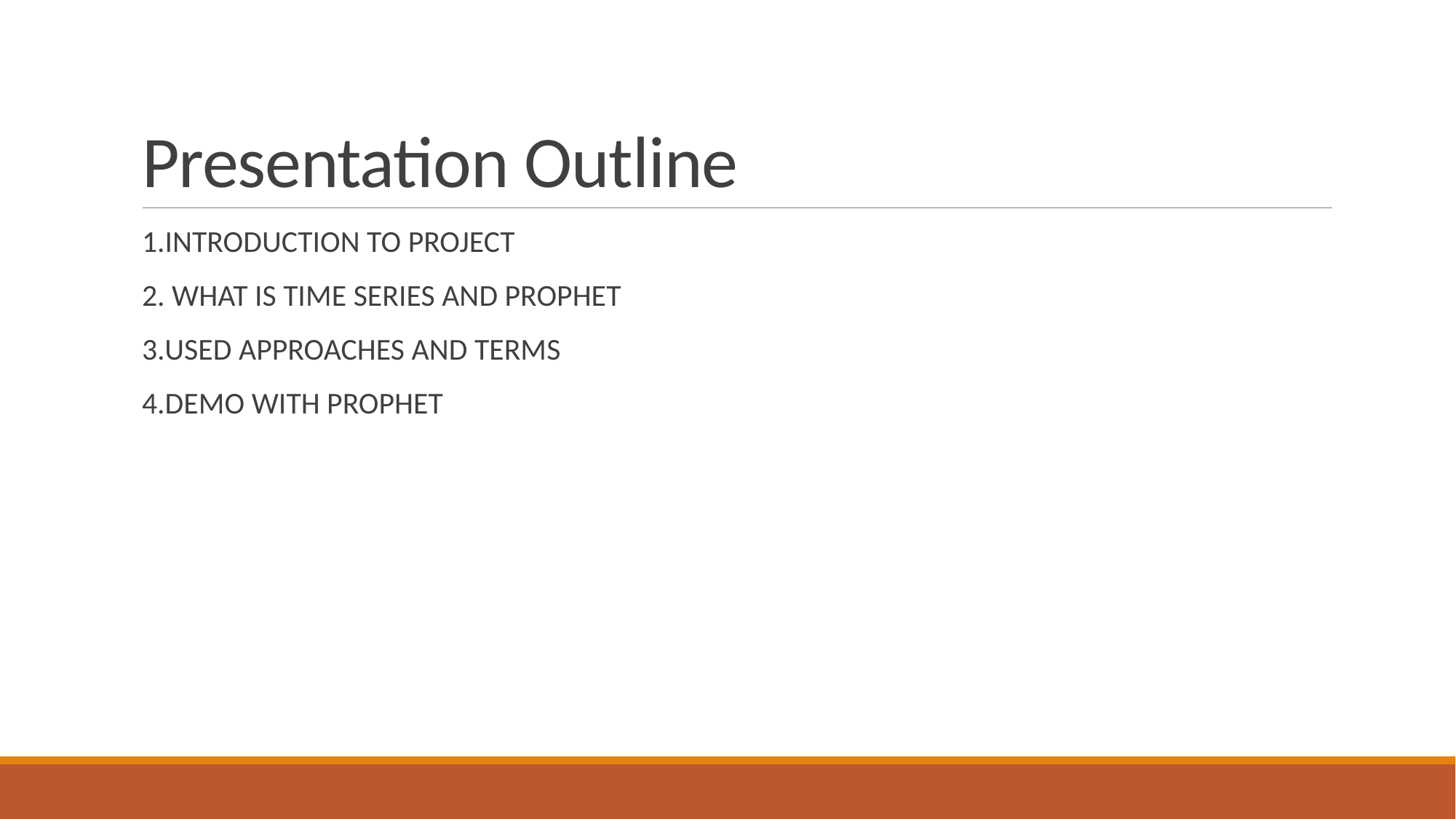

# Presentation Outline
1.INTRODUCTION TO PROJECT
2. WHAT IS TIME SERIES AND PROPHET
3.USED APPROACHES AND TERMS
4.DEMO WITH PROPHET